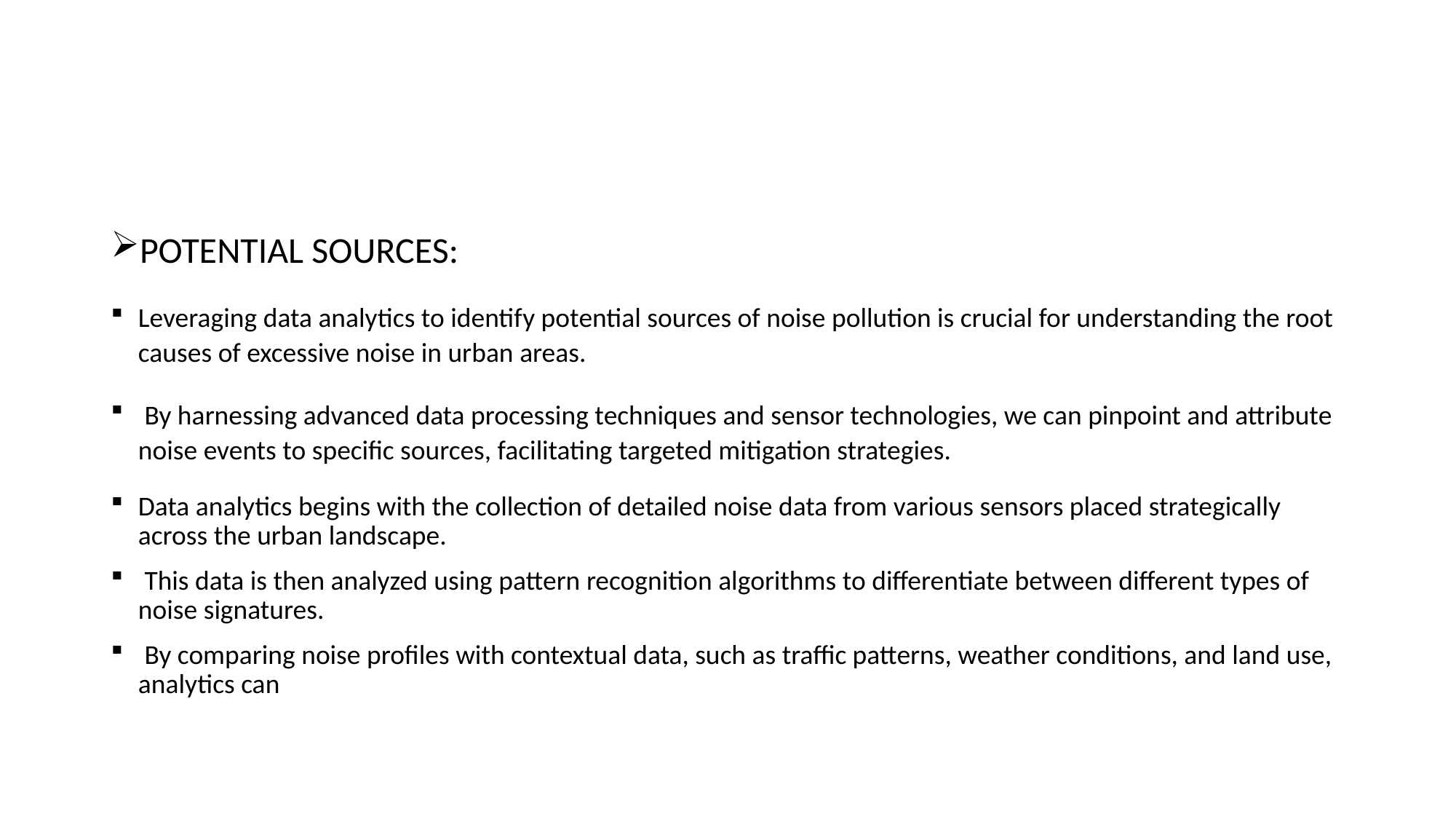

POTENTIAL SOURCES:
Leveraging data analytics to identify potential sources of noise pollution is crucial for understanding the root causes of excessive noise in urban areas.
 By harnessing advanced data processing techniques and sensor technologies, we can pinpoint and attribute noise events to specific sources, facilitating targeted mitigation strategies.
Data analytics begins with the collection of detailed noise data from various sensors placed strategically across the urban landscape.
 This data is then analyzed using pattern recognition algorithms to differentiate between different types of noise signatures.
 By comparing noise profiles with contextual data, such as traffic patterns, weather conditions, and land use, analytics can